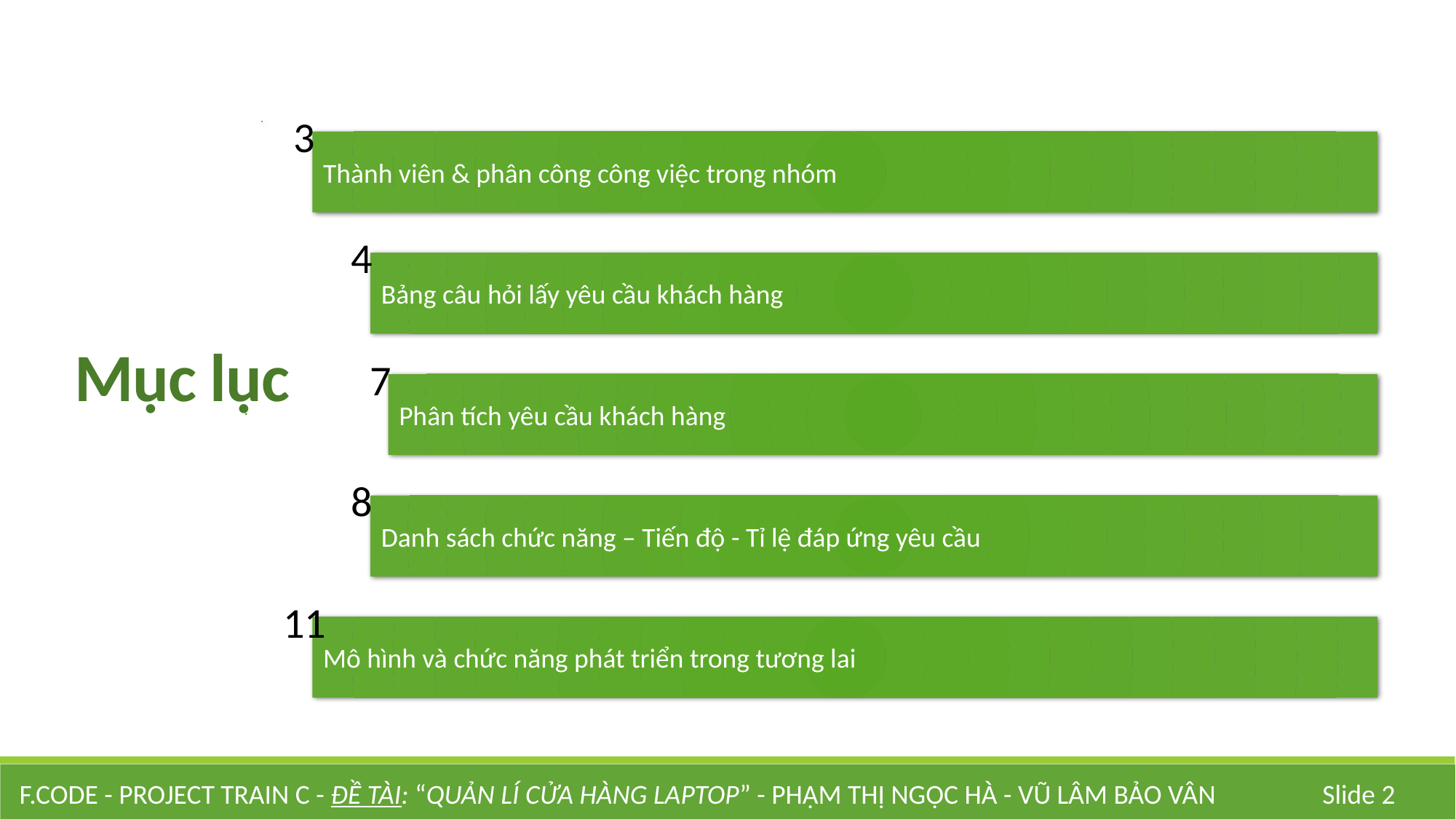

Thành viên & phân công công việc trong nhóm
Bảng câu hỏi lấy yêu cầu khách hàng
Phân tích yêu cầu khách hàng
Danh sách chức năng – Tiến độ - Tỉ lệ đáp ứng yêu cầu
Mô hình và chức năng phát triển trong tương lai
3
4
Mục lục
7
8
11
F.code - Project Train C - Đề tài: “Quản lí cửa hàng laptop” - Phạm Thị Ngọc Hà - Vũ Lâm Bảo Vân
Slide 2